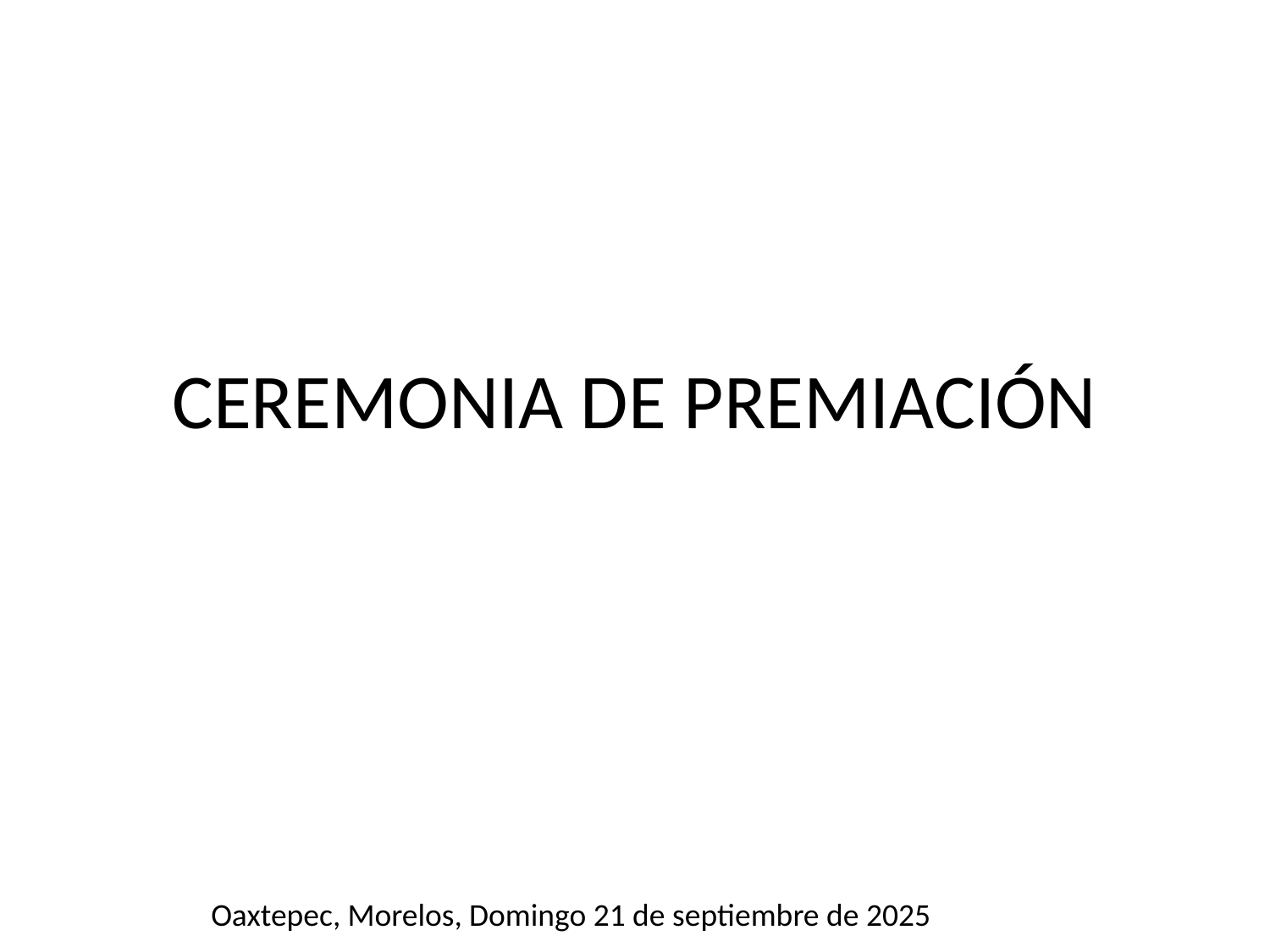

# CEREMONIA DE PREMIACIÓN

Oaxtepec, Morelos, Domingo 21 de septiembre de 2025